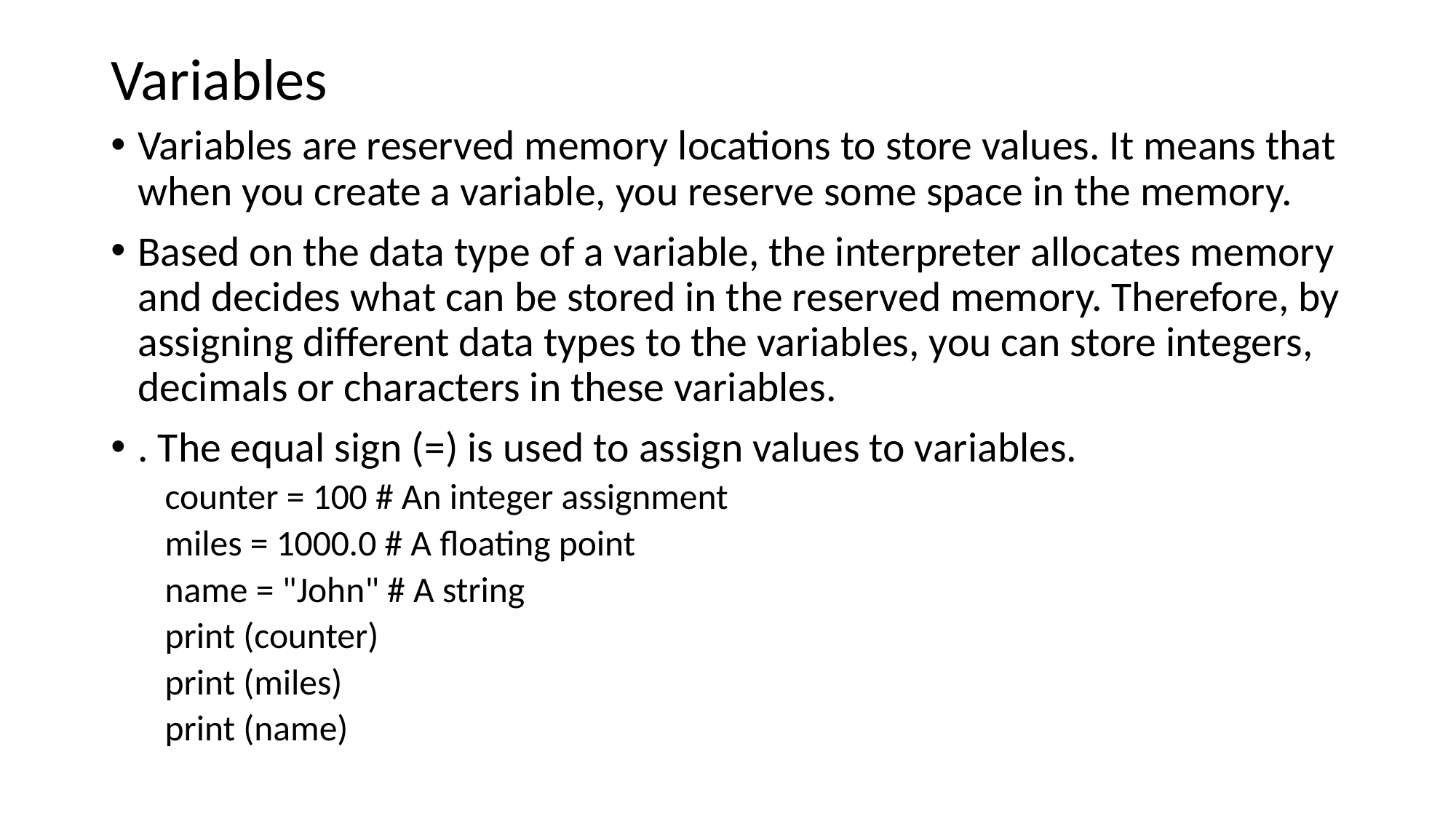

# Variables
Variables are reserved memory locations to store values. It means that when you create a variable, you reserve some space in the memory.
Based on the data type of a variable, the interpreter allocates memory and decides what can be stored in the reserved memory. Therefore, by assigning different data types to the variables, you can store integers, decimals or characters in these variables.
. The equal sign (=) is used to assign values to variables.
counter = 100 # An integer assignment
miles = 1000.0 # A floating point
name = "John" # A string
print (counter)
print (miles)
print (name)